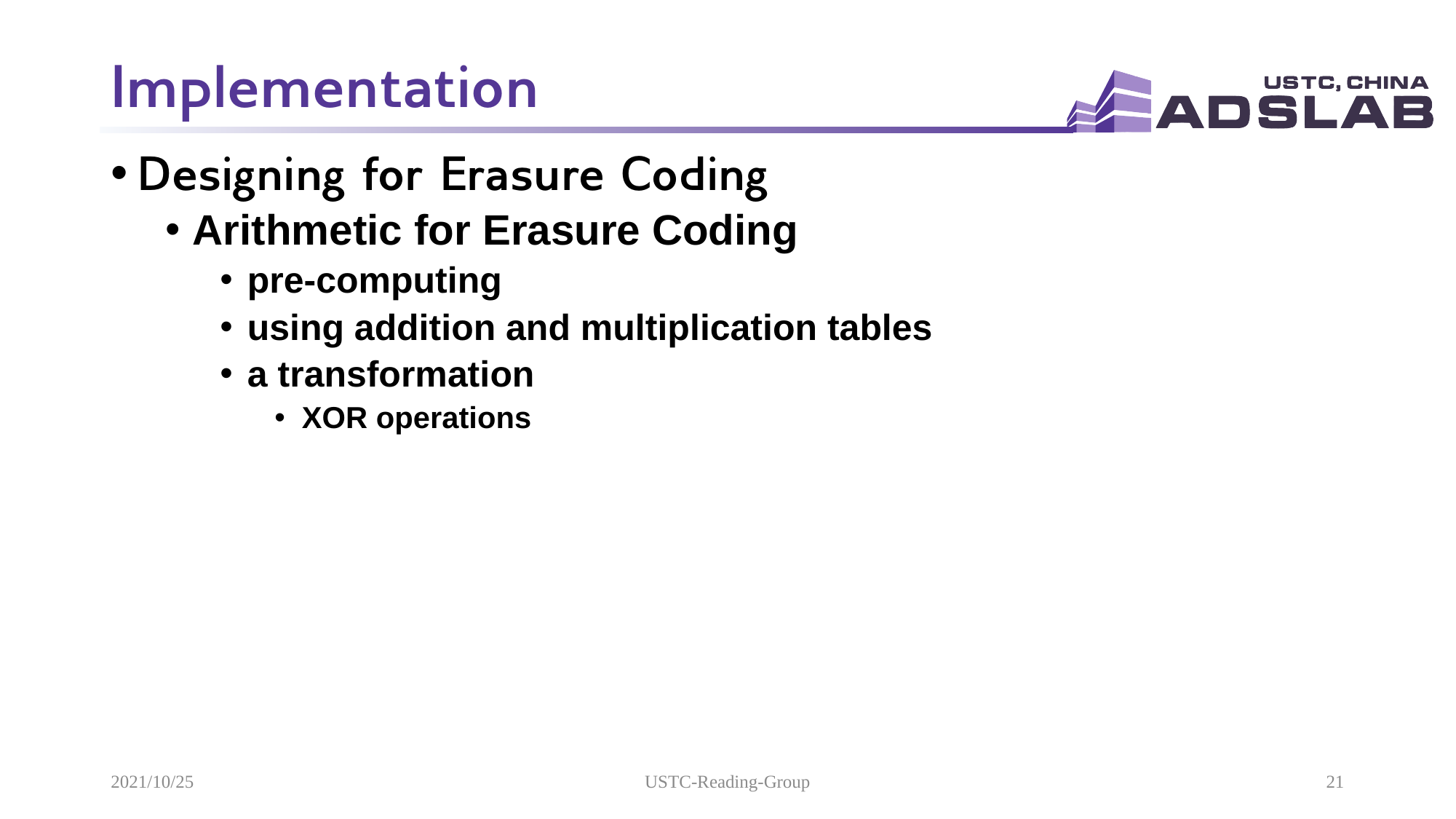

# Implementation
Designing for Erasure Coding
Arithmetic for Erasure Coding
pre-computing
using addition and multiplication tables
a transformation
XOR operations
2021/10/25
USTC-Reading-Group
21